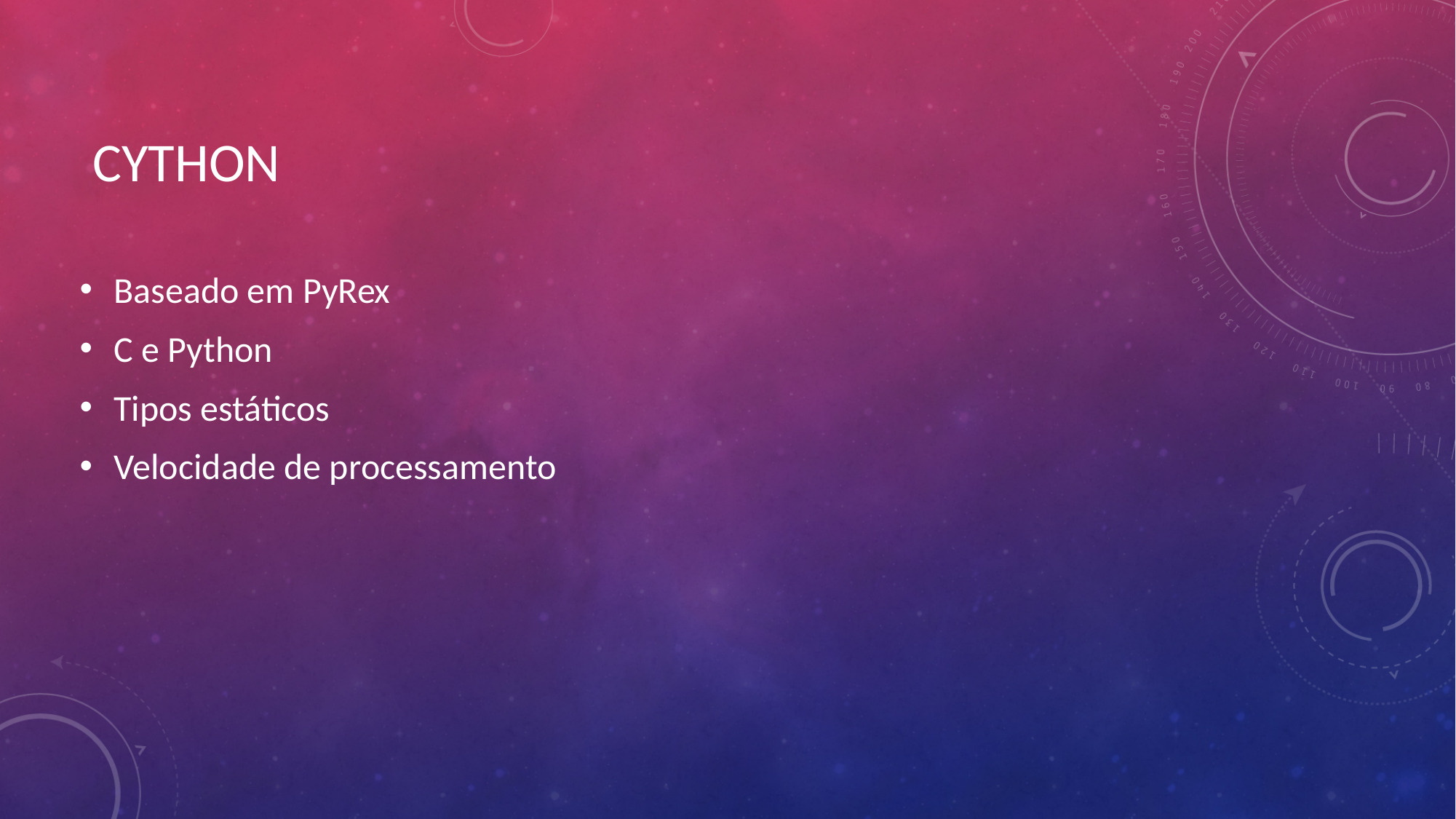

# Cython
Baseado em PyRex
C e Python
Tipos estáticos
Velocidade de processamento